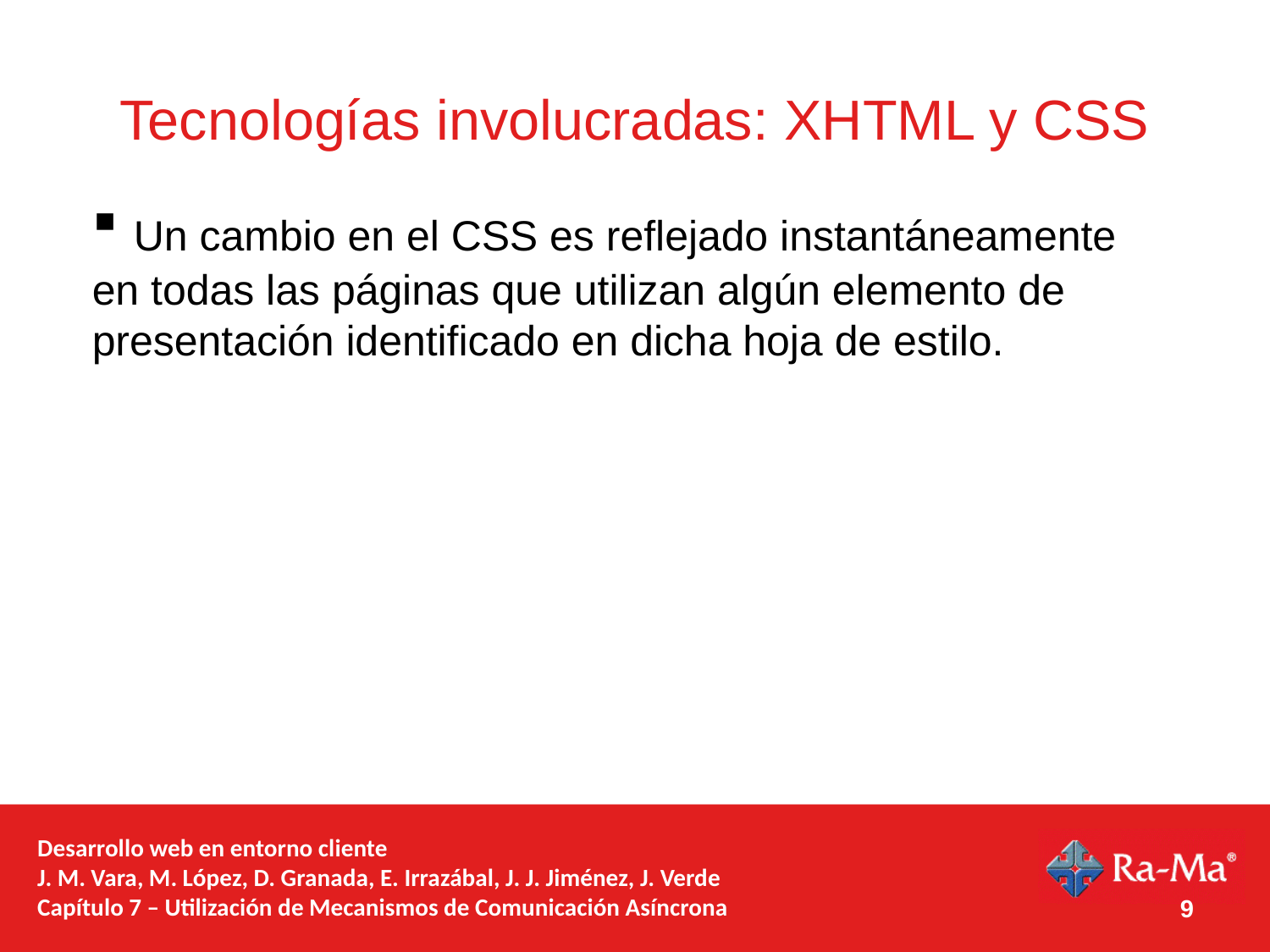

# Tecnologías involucradas: XHTML y CSS
 Un cambio en el CSS es reflejado instantáneamente en todas las páginas que utilizan algún elemento de presentación identificado en dicha hoja de estilo.
Desarrollo web en entorno cliente
J. M. Vara, M. López, D. Granada, E. Irrazábal, J. J. Jiménez, J. Verde
Capítulo 7 – Utilización de Mecanismos de Comunicación Asíncrona
9